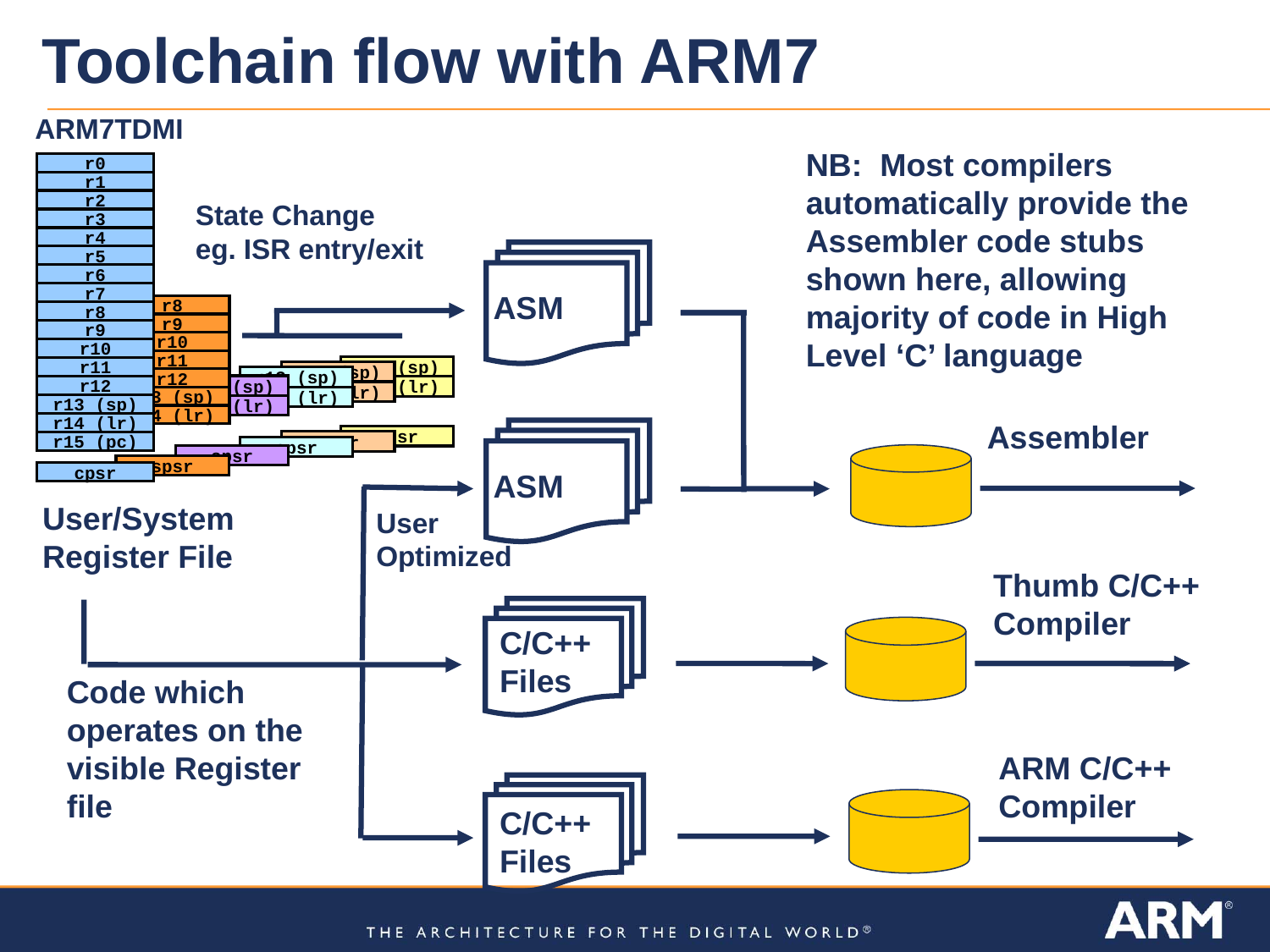

# Toolchain flow with ARM7
ARM7TDMI
NB:  Most compilers automatically provide the Assembler code stubs shown here, allowing majority of code in High Level ‘C’ language
r0
r1
r2
r3
r4
r5
r6
r7
r8
r9
r10
r11
r12
r13 (sp)
r14 (lr)
r15 (pc)
cpsr
r8
r9
r10
r11
r12
r13 (sp)
r14 (lr)
spsr
r13 (sp)
r14 (lr)
spsr
r13 (sp)
r14 (lr)
spsr
r13 (sp)
r14 (lr)
spsr
r13 (sp)
r14 (lr)
spsr
State Change
eg. ISR entry/exit

ASM

Assembler

ASM

User/System
Register File
User
Optimized
Thumb C/C++
Compiler

C/C++ Files

Code which operates on the visible Register file
ARM C/C++ Compiler

C/C++ Files